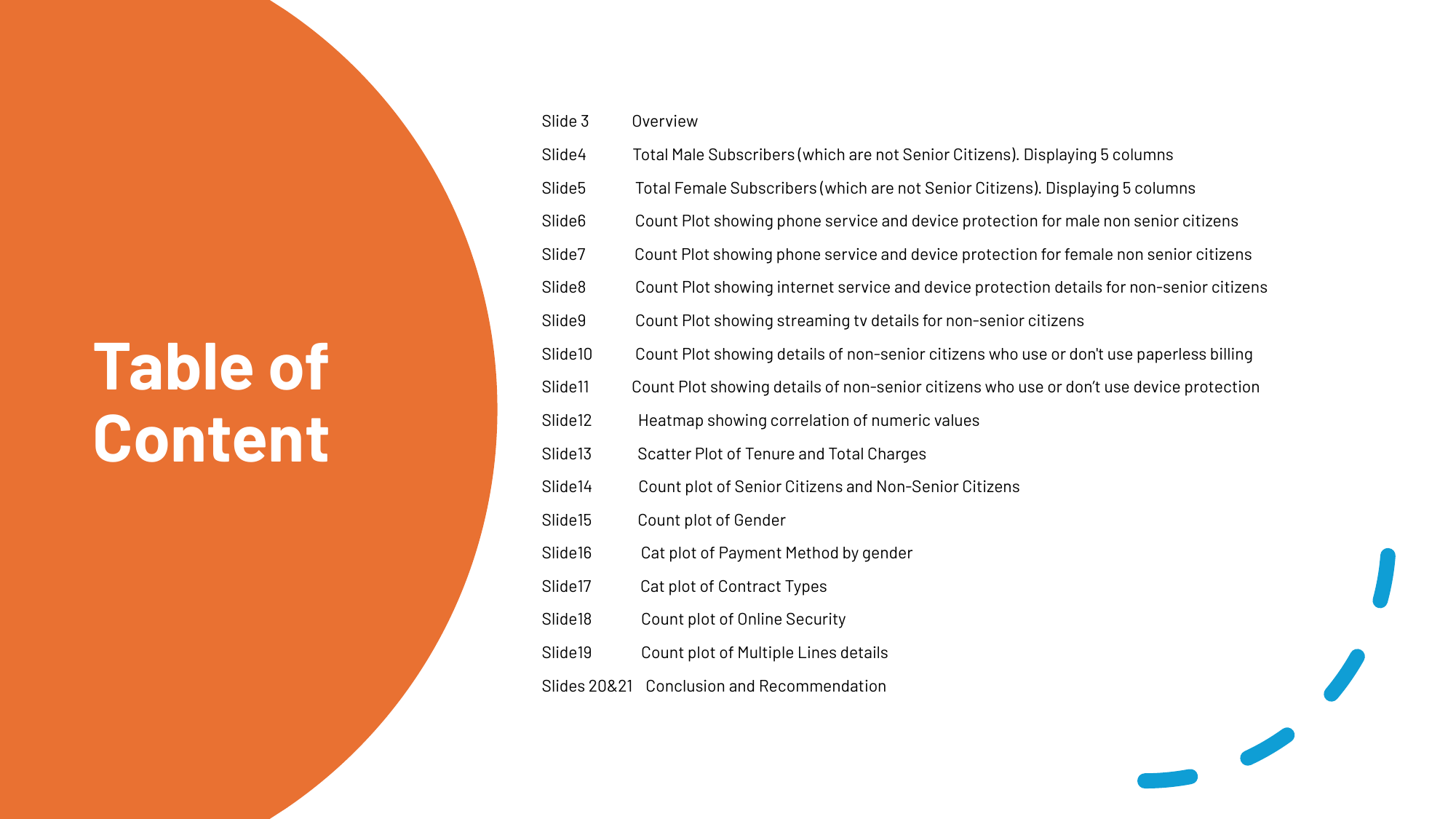

Slide 3             Overview
Slide4              Total Male Subscribers (which are not Senior Citizens). Displaying 5 columns
Slide5               Total Female Subscribers (which are not Senior Citizens). Displaying 5 columns
Slide6               Count Plot showing phone service and device protection for male non senior citizens
Slide7               Count Plot showing phone service and device protection for female non senior citizens
Slide8               Count Plot showing internet service and device protection details for non-senior citizens
Slide9               Count Plot showing streaming tv details for non-senior citizens
Slide10             Count Plot showing details of non-senior citizens who use or don't use paperless billing
Slide11             Count Plot showing details of non-senior citizens who use or don’t use device protection
Slide12              Heatmap showing correlation of numeric values
Slide13              Scatter Plot of Tenure and Total Charges
Slide14              Count plot of Senior Citizens and Non-Senior Citizens
Slide15              Count plot of Gender
Slide16               Cat plot of Payment Method by gender
Slide17               Cat plot of Contract Types
Slide18               Count plot of Online Security
Slide19               Count plot of Multiple Lines details
Slides 20&21    Conclusion and Recommendation
# Table of Content